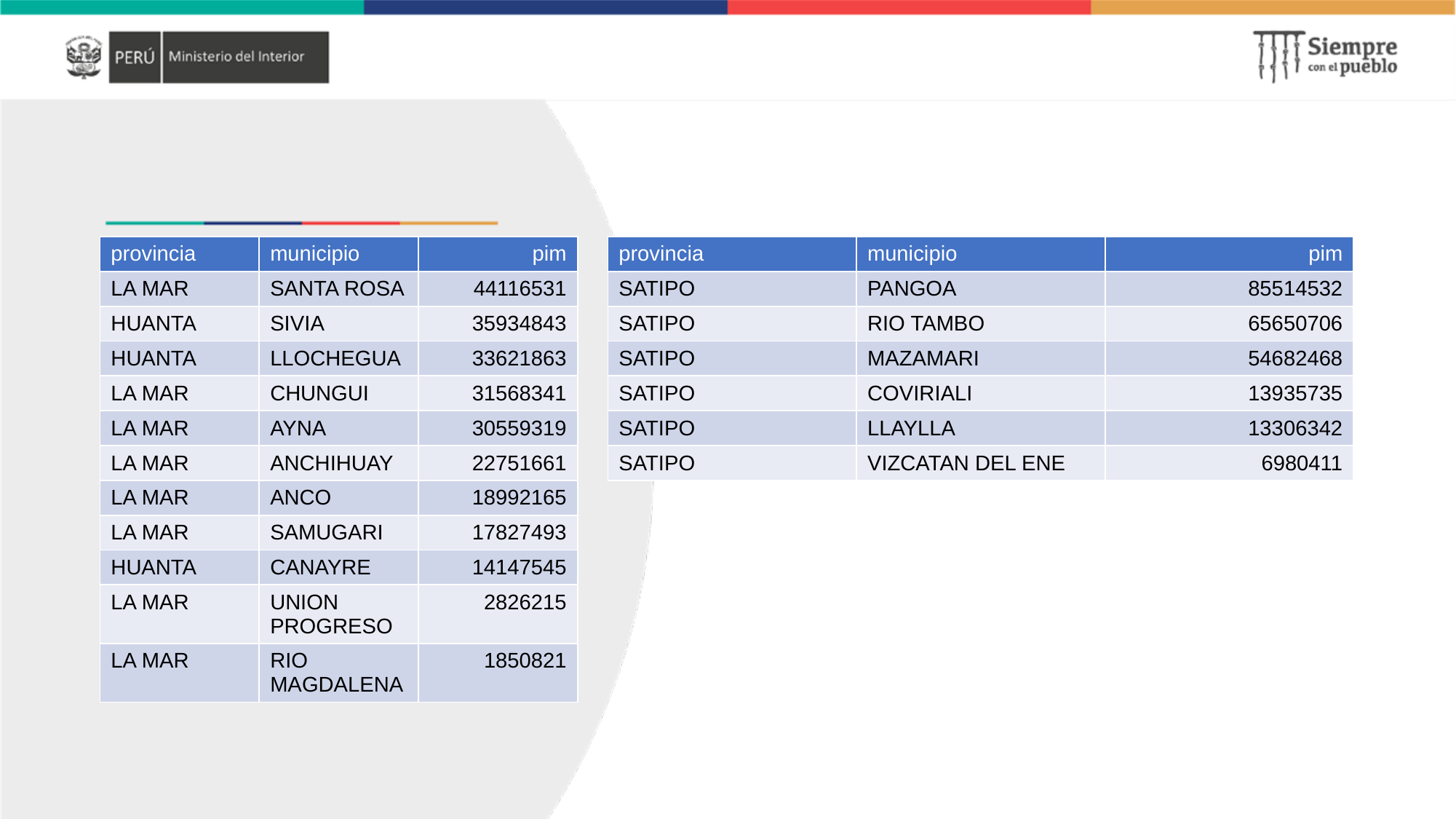

| provincia | municipio | pim |
| --- | --- | --- |
| LA MAR | SANTA ROSA | 44116531 |
| HUANTA | SIVIA | 35934843 |
| HUANTA | LLOCHEGUA | 33621863 |
| LA MAR | CHUNGUI | 31568341 |
| LA MAR | AYNA | 30559319 |
| LA MAR | ANCHIHUAY | 22751661 |
| LA MAR | ANCO | 18992165 |
| LA MAR | SAMUGARI | 17827493 |
| HUANTA | CANAYRE | 14147545 |
| LA MAR | UNION PROGRESO | 2826215 |
| LA MAR | RIO MAGDALENA | 1850821 |
| provincia | municipio | pim |
| --- | --- | --- |
| SATIPO | PANGOA | 85514532 |
| SATIPO | RIO TAMBO | 65650706 |
| SATIPO | MAZAMARI | 54682468 |
| SATIPO | COVIRIALI | 13935735 |
| SATIPO | LLAYLLA | 13306342 |
| SATIPO | VIZCATAN DEL ENE | 6980411 |